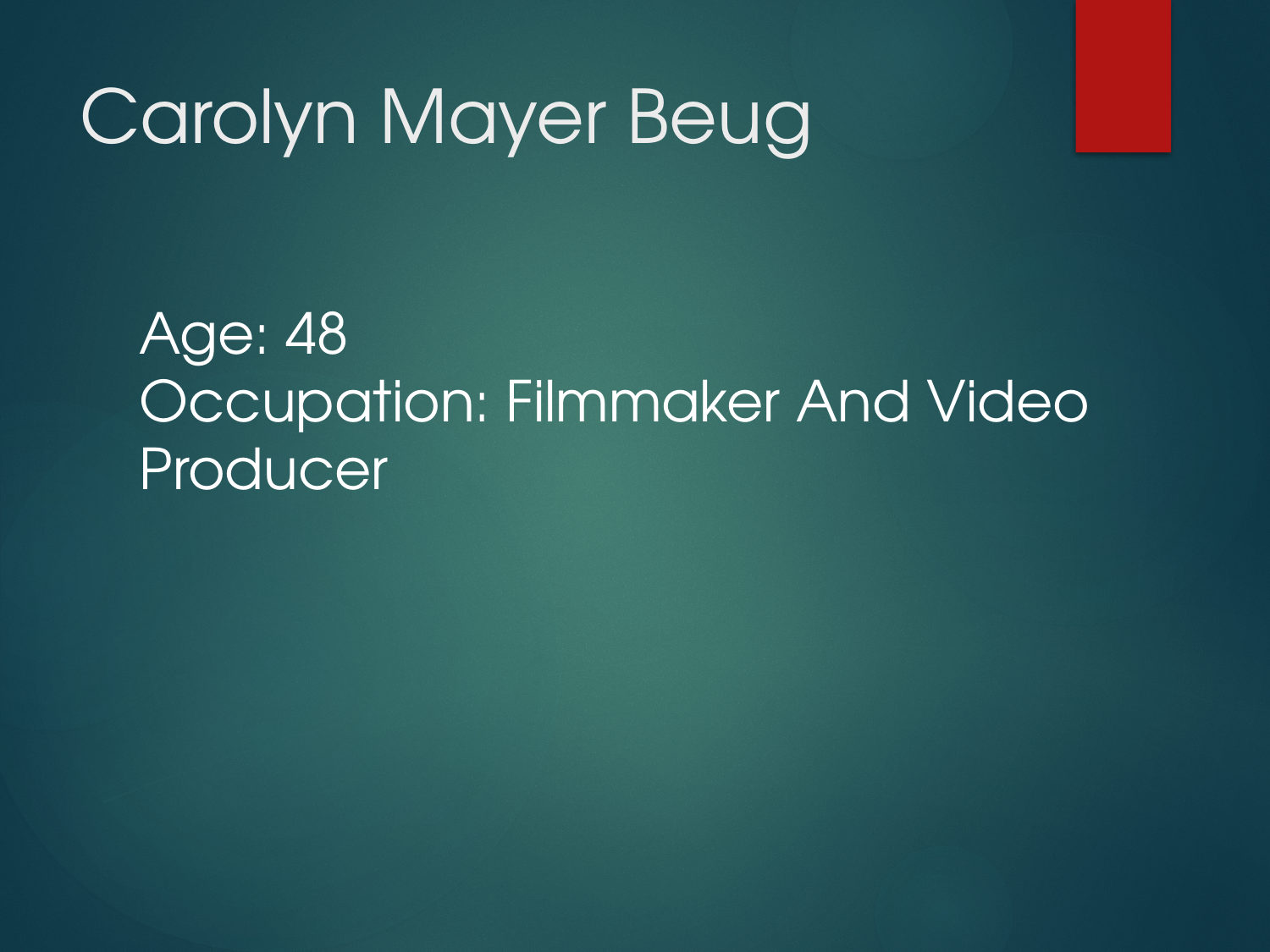

# Carolyn Mayer Beug

Age: 48
Occupation: Filmmaker And Video Producer